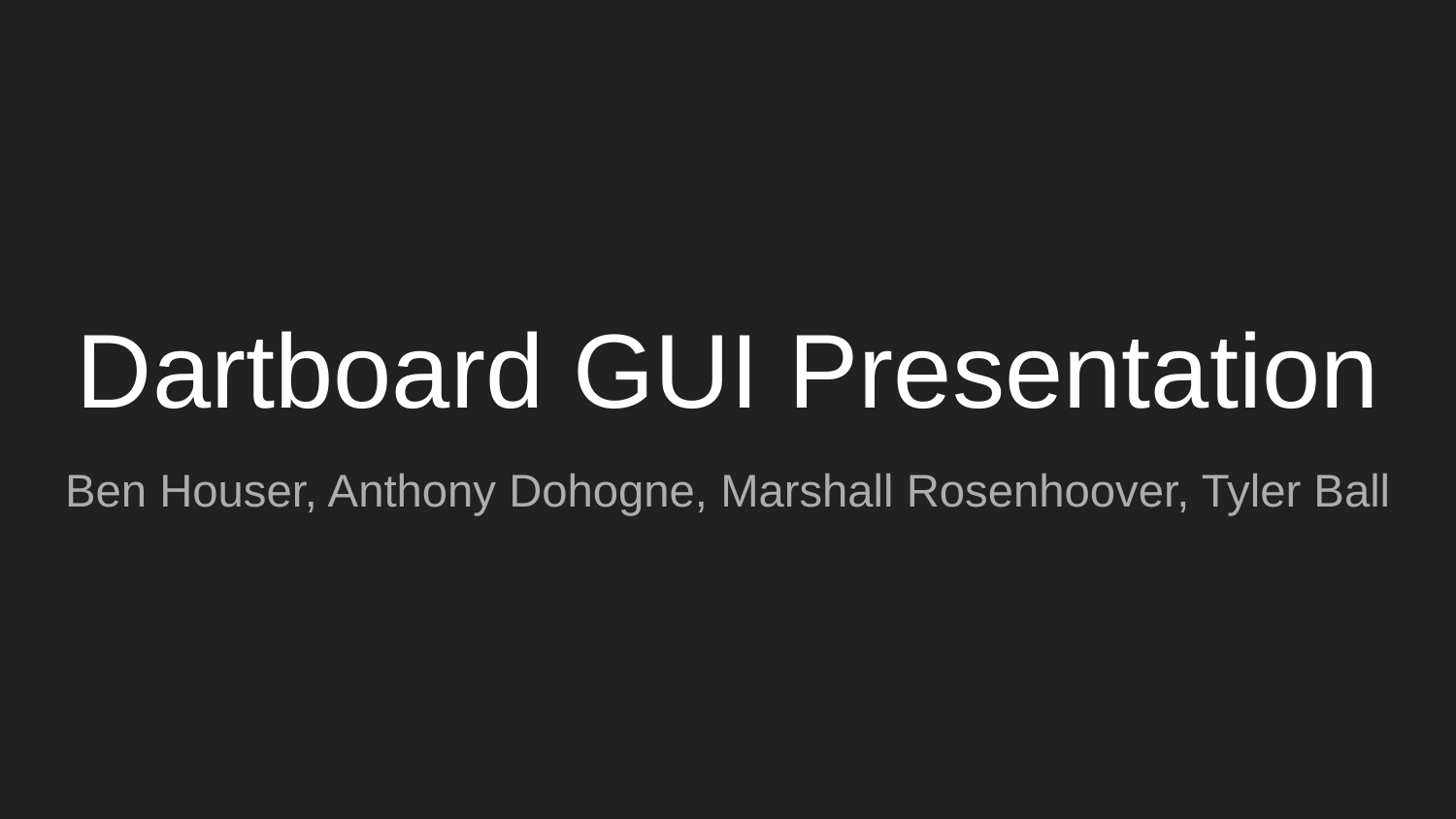

# Dartboard GUI Presentation
Ben Houser, Anthony Dohogne, Marshall Rosenhoover, Tyler Ball